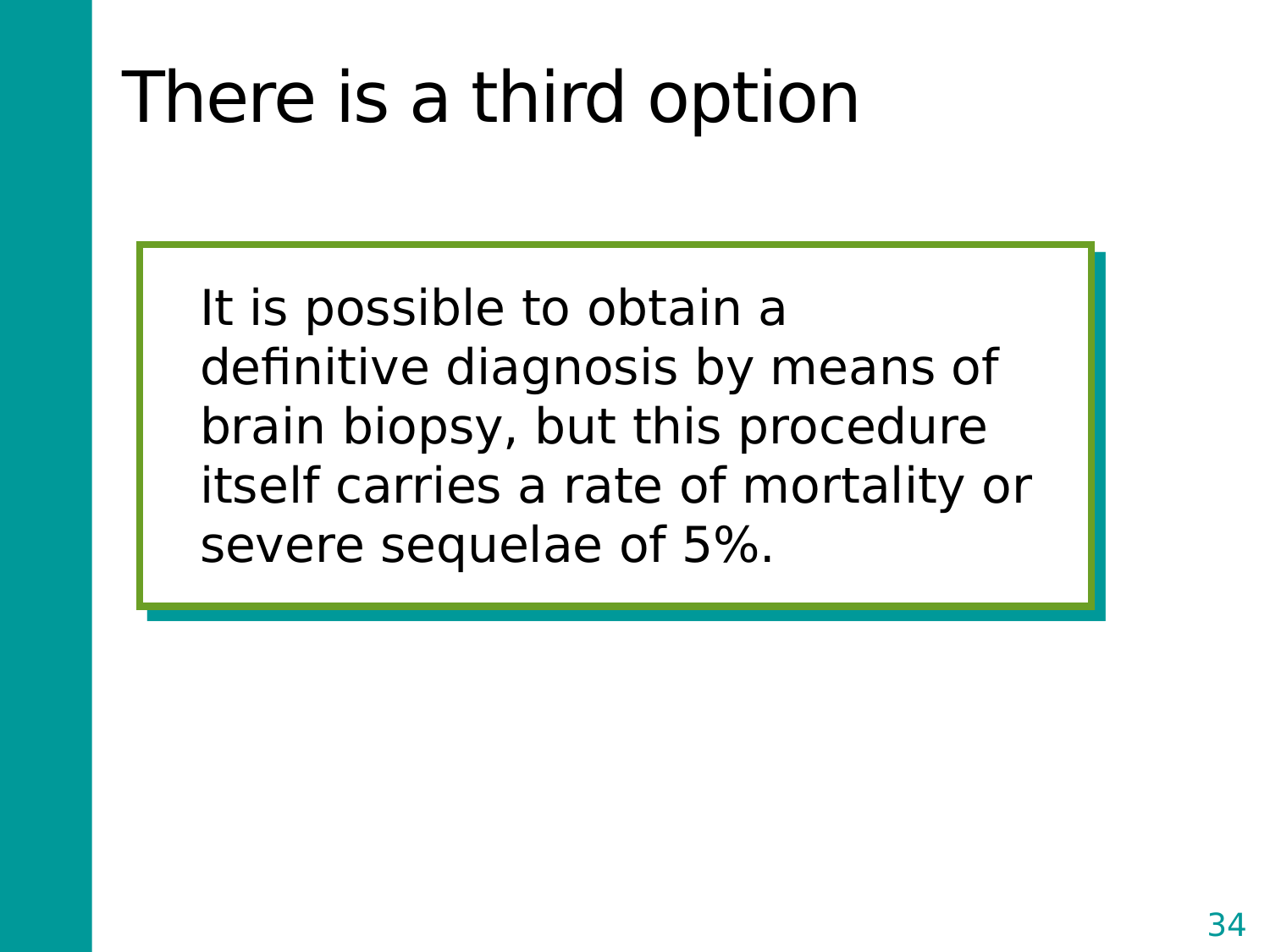

# There is a third option

	It is possible to obtain a definitive diagnosis by means of brain biopsy, but this procedure itself carries a rate of mortality or severe sequelae of 5%.
34